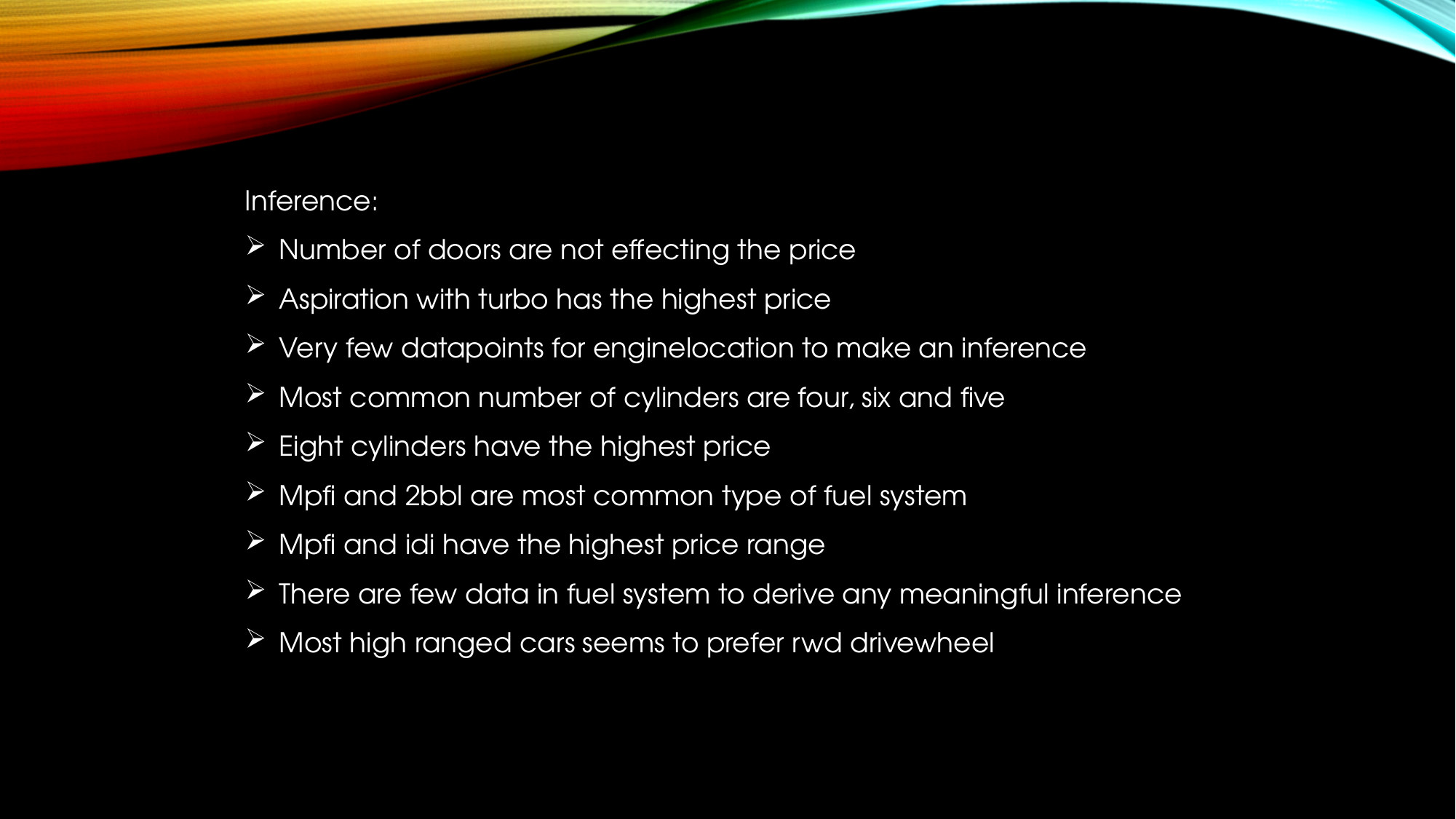

Inference:
Number of doors are not effecting the price
Aspiration with turbo has the highest price
Very few datapoints for enginelocation to make an inference
Most common number of cylinders are four, six and five
Eight cylinders have the highest price
Mpfi and 2bbl are most common type of fuel system
Mpfi and idi have the highest price range
There are few data in fuel system to derive any meaningful inference
Most high ranged cars seems to prefer rwd drivewheel